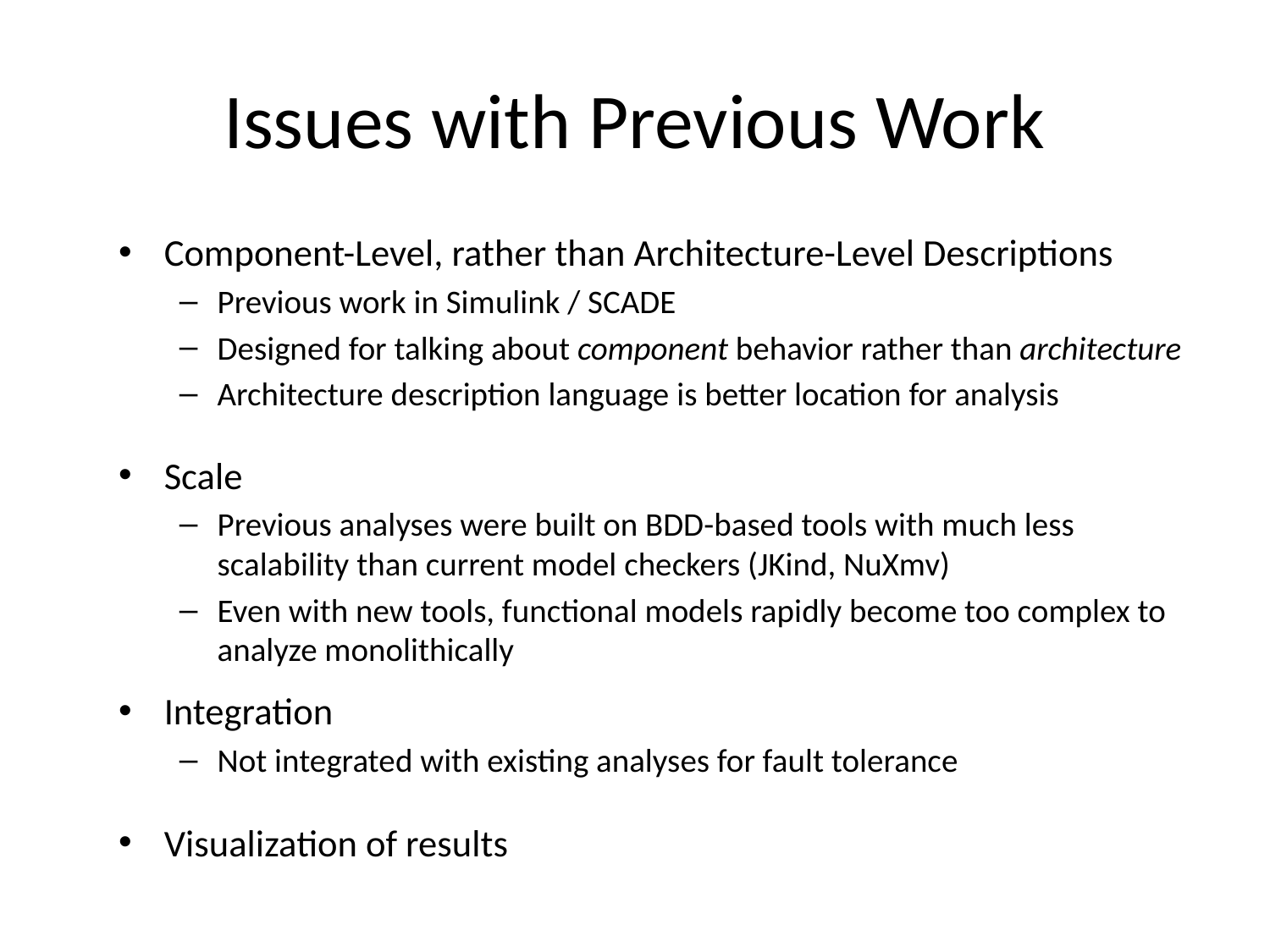

# Issues with Previous Work
Component-Level, rather than Architecture-Level Descriptions
Previous work in Simulink / SCADE
Designed for talking about component behavior rather than architecture
Architecture description language is better location for analysis

Scale
Previous analyses were built on BDD-based tools with much less scalability than current model checkers (JKind, NuXmv)
Even with new tools, functional models rapidly become too complex to analyze monolithically

Integration
Not integrated with existing analyses for fault tolerance

Visualization of results